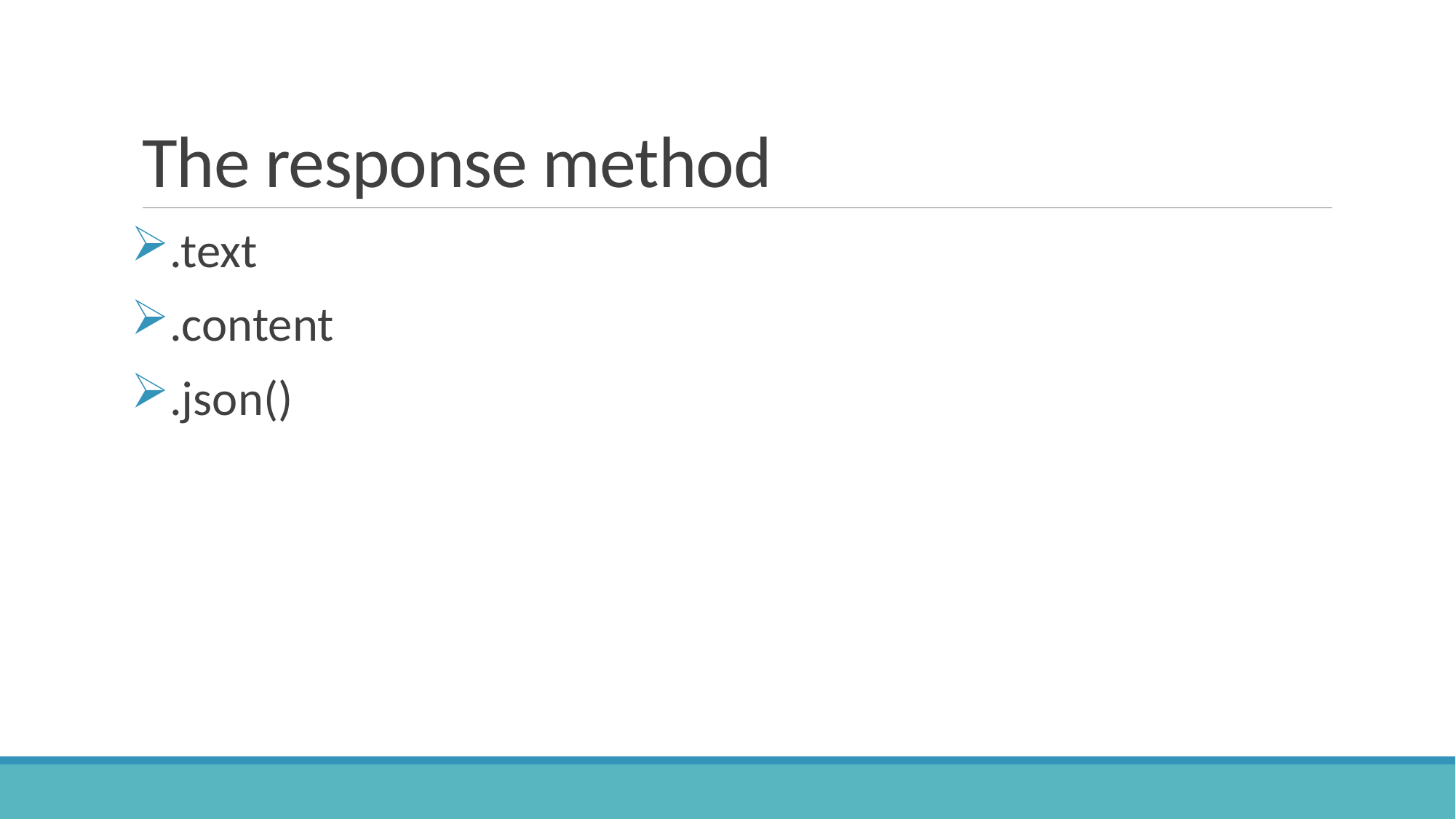

# The response method
.text
.content
.json()